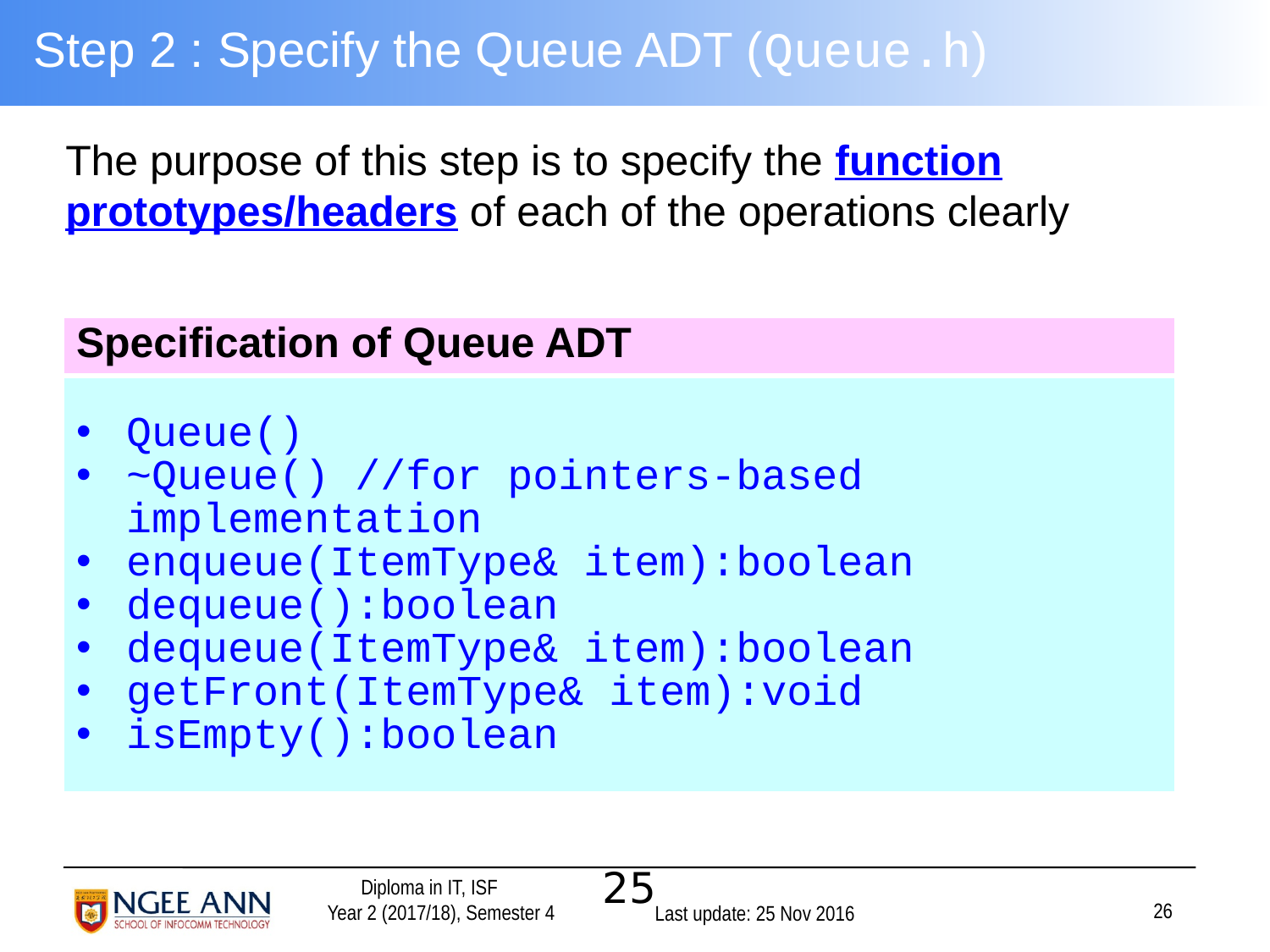

# Step 2 : Specify the Queue ADT (Queue.h)
The purpose of this step is to specify the function prototypes/headers of each of the operations clearly
| Specification of Queue ADT |
| --- |
| Queue() ~Queue() //for pointers-based implementation enqueue(ItemType& item):boolean dequeue():boolean dequeue(ItemType& item):boolean getFront(ItemType& item):void isEmpty():boolean |